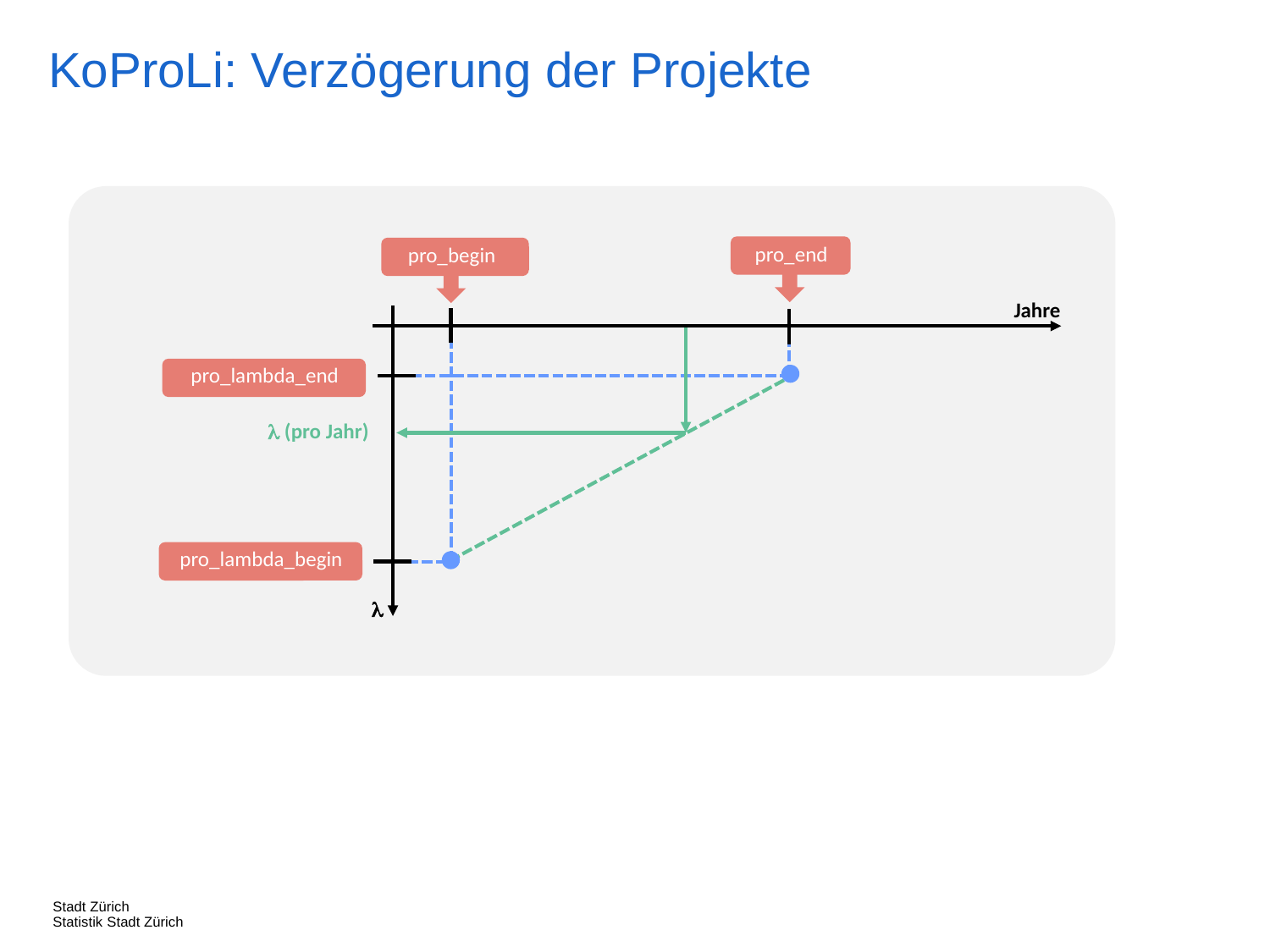

KoProLi: Verzögerung der Projekte

pro_end

pro_begin

Jahre

pro_lambda_end

λ (pro Jahr)
pro_lambda_begin

λ
Stadt Zürich
Statistik Stadt Zürich